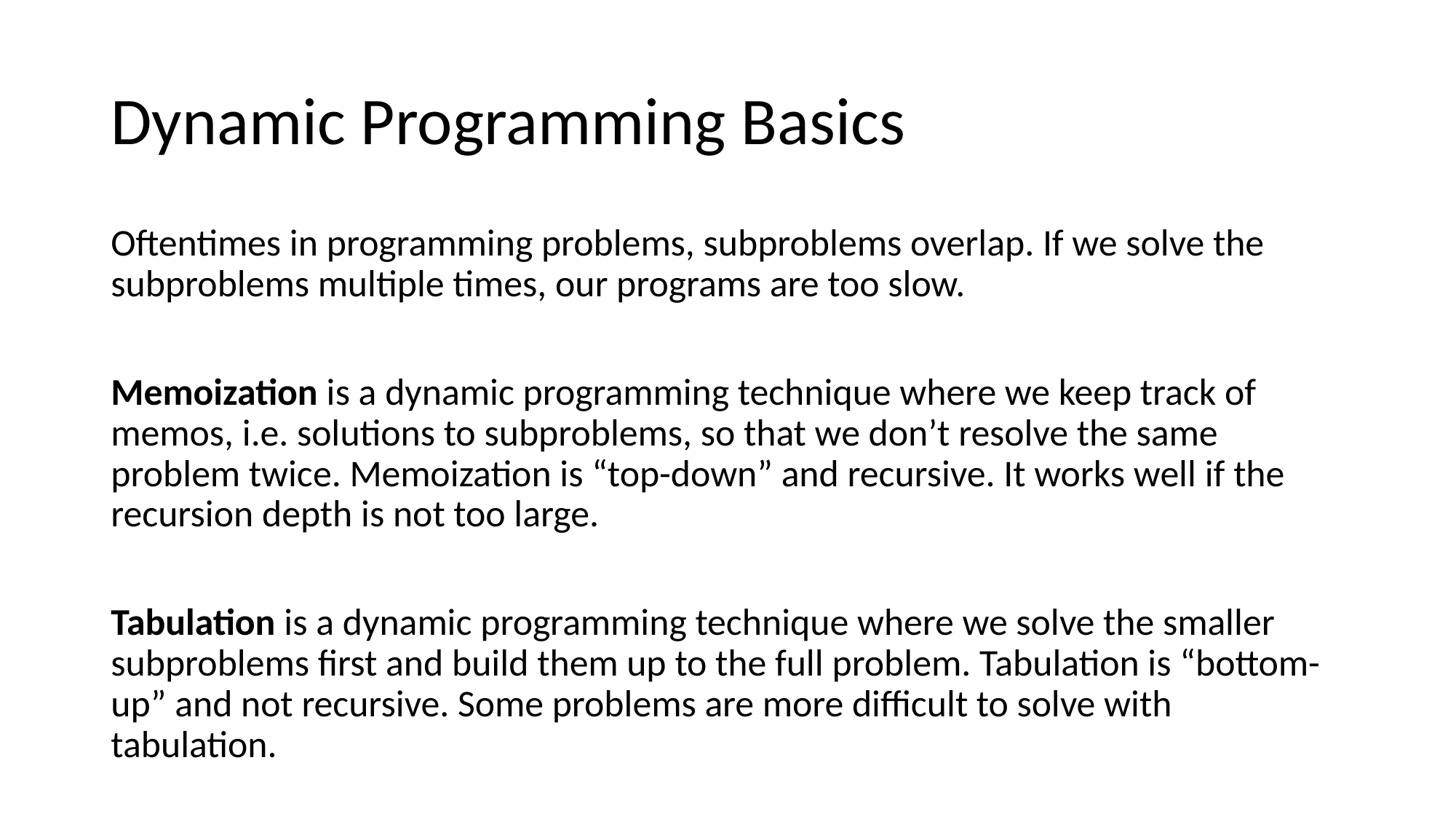

# Dynamic Programming Basics
Oftentimes in programming problems, subproblems overlap. If we solve the subproblems multiple times, our programs are too slow.

Memoization is a dynamic programming technique where we keep track of memos, i.e. solutions to subproblems, so that we don’t resolve the same problem twice. Memoization is “top-down” and recursive. It works well if the recursion depth is not too large.

Tabulation is a dynamic programming technique where we solve the smaller subproblems first and build them up to the full problem. Tabulation is “bottom-up” and not recursive. Some problems are more difficult to solve with tabulation.